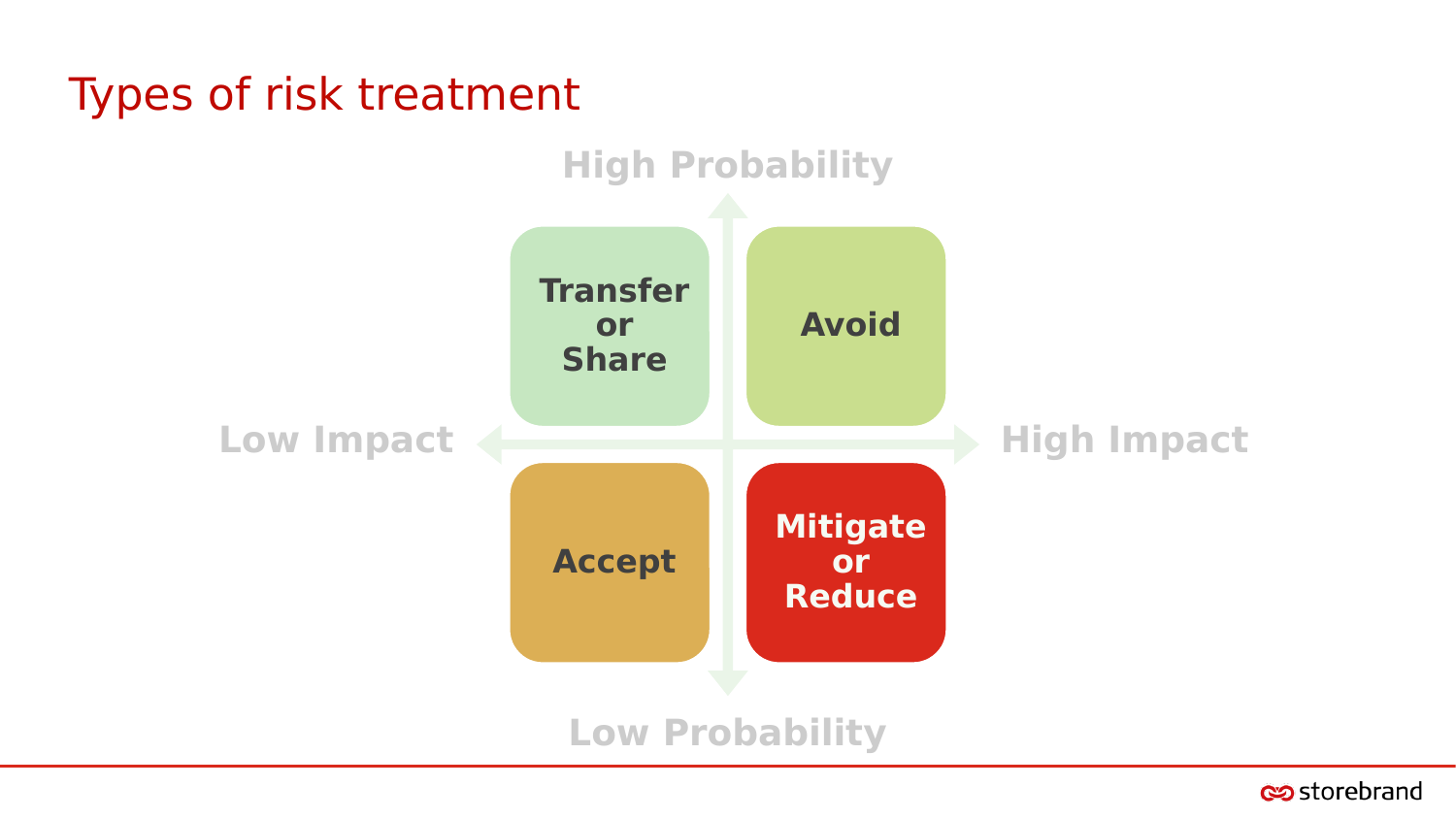

# Types of risk treatment
High Probability
Transfer or Share
Avoid
Accept
Mitigate or Reduce
Low Impact
High Impact
Low Probability